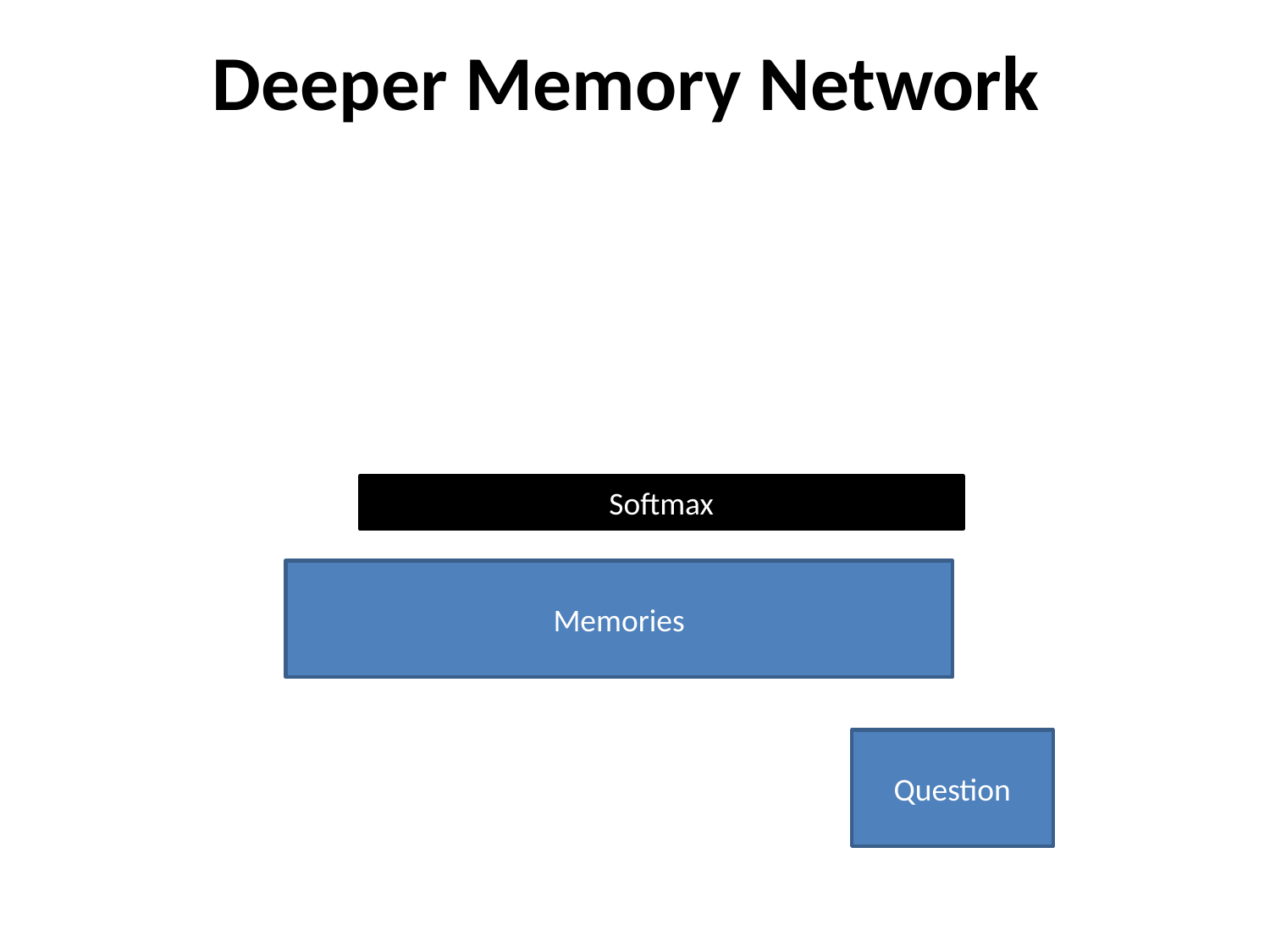

# Deeper Memory Network
Softmax
Memories
Question